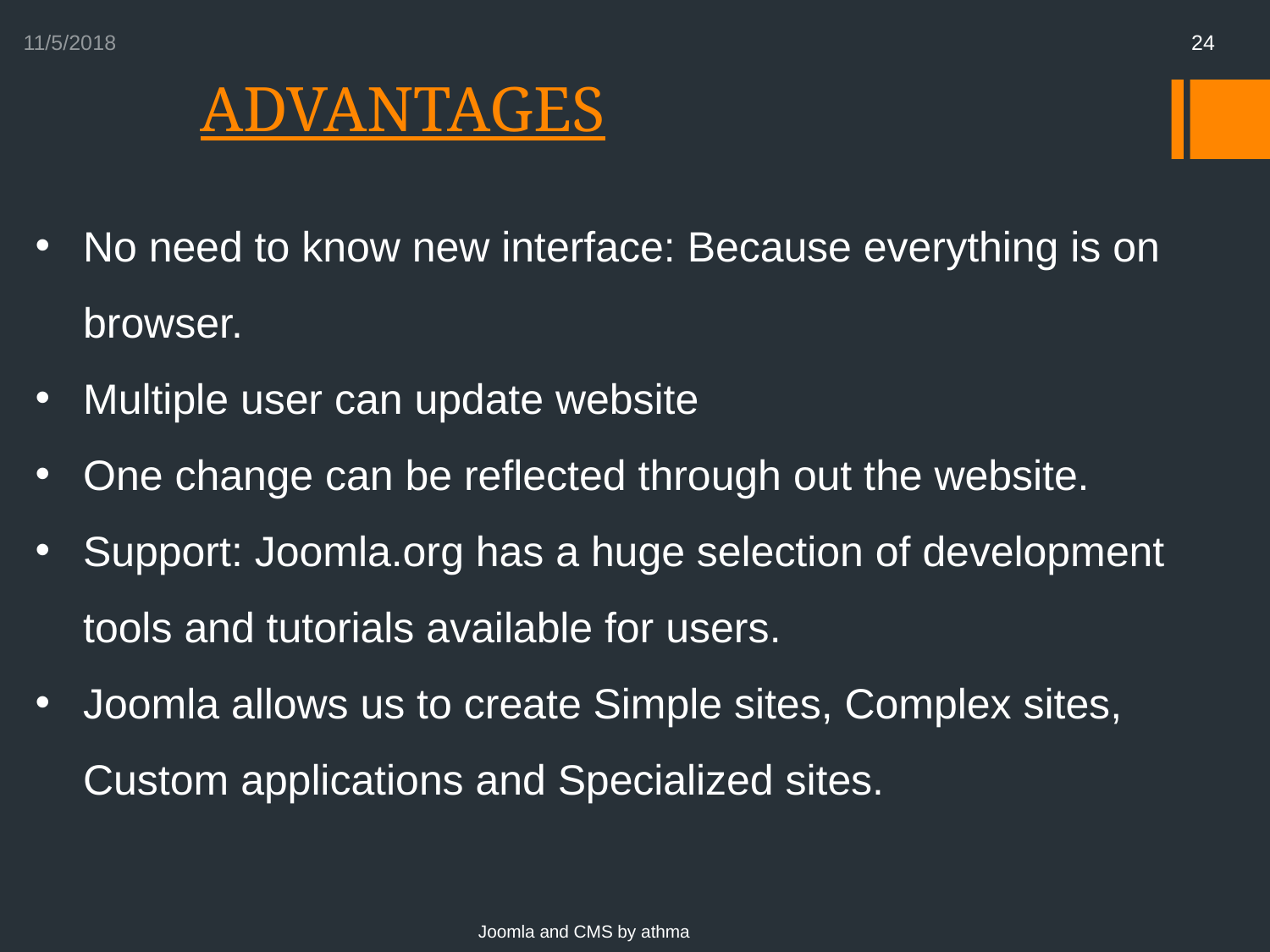

11/5/2018
24
# ADVANTAGES
No need to know new interface: Because everything is on browser.
Multiple user can update website
One change can be reflected through out the website.
Support: Joomla.org has a huge selection of development tools and tutorials available for users.
Joomla allows us to create Simple sites, Complex sites, Custom applications and Specialized sites.

Joomla and CMS by athma